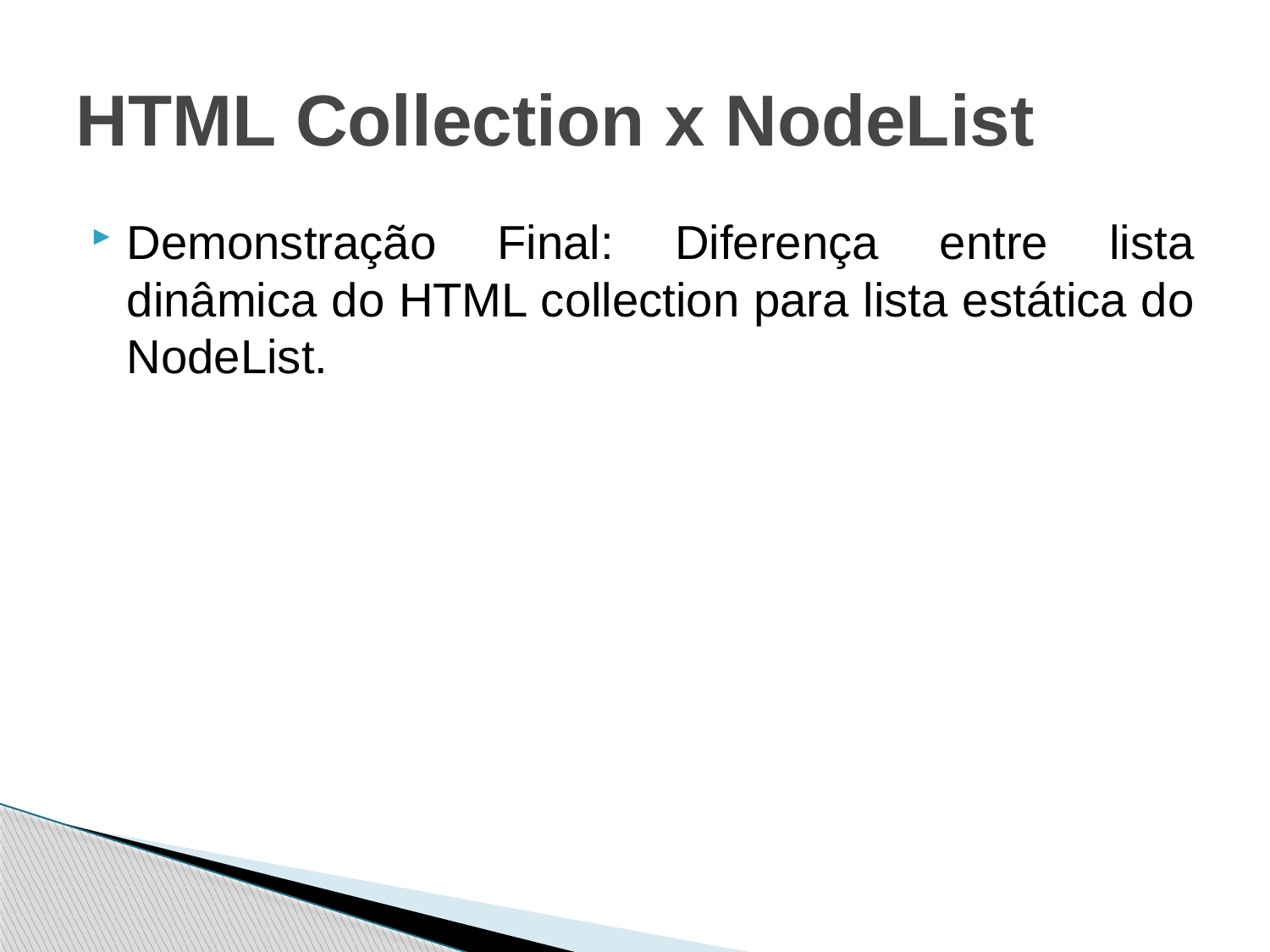

# HTML Collection x NodeList
Demonstração Final: Diferença entre lista dinâmica do HTML collection para lista estática do NodeList.